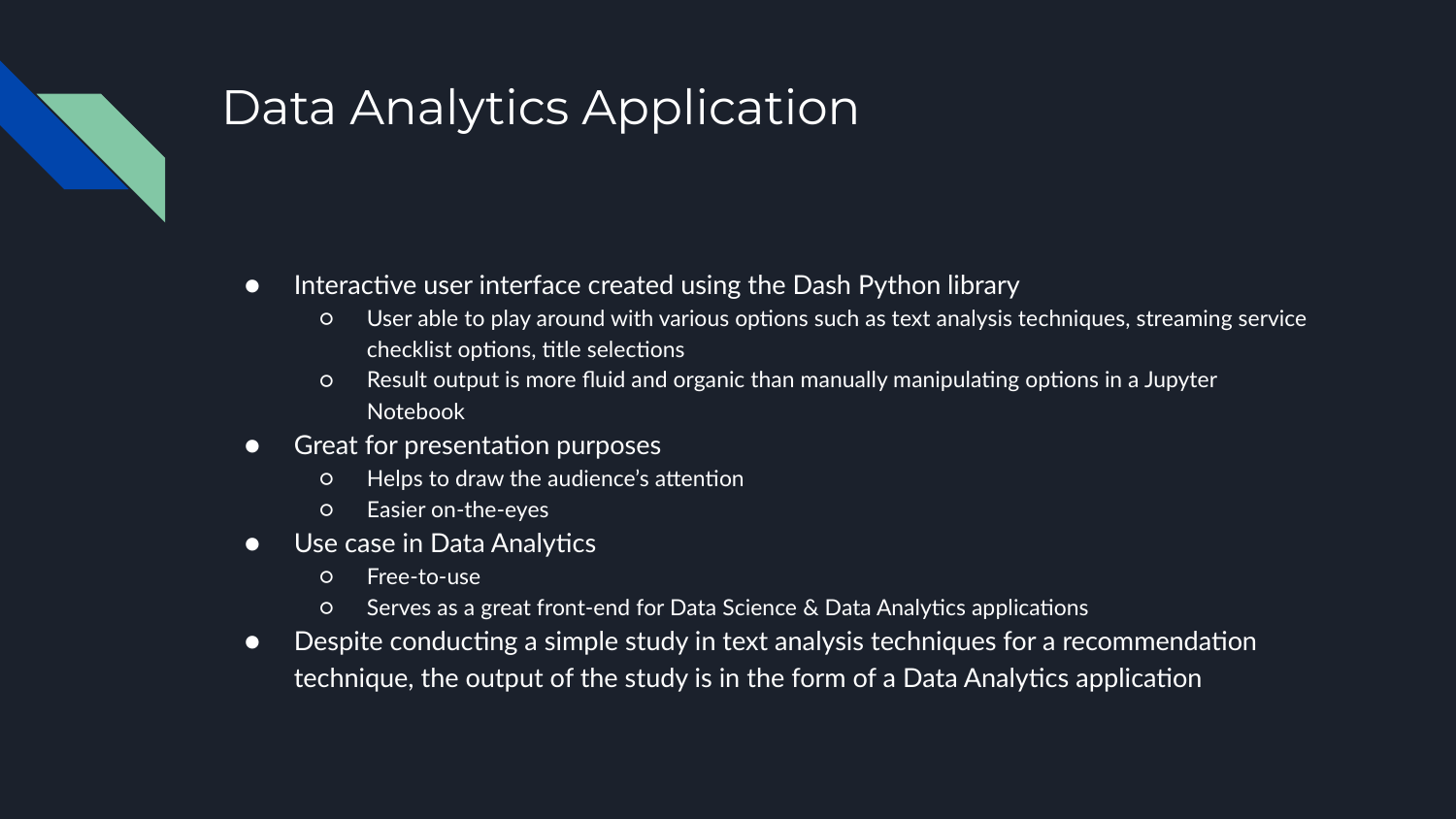

# Data Analytics Application
Interactive user interface created using the Dash Python library
User able to play around with various options such as text analysis techniques, streaming service checklist options, title selections
Result output is more fluid and organic than manually manipulating options in a Jupyter Notebook
Great for presentation purposes
Helps to draw the audience’s attention
Easier on-the-eyes
Use case in Data Analytics
Free-to-use
Serves as a great front-end for Data Science & Data Analytics applications
Despite conducting a simple study in text analysis techniques for a recommendation technique, the output of the study is in the form of a Data Analytics application